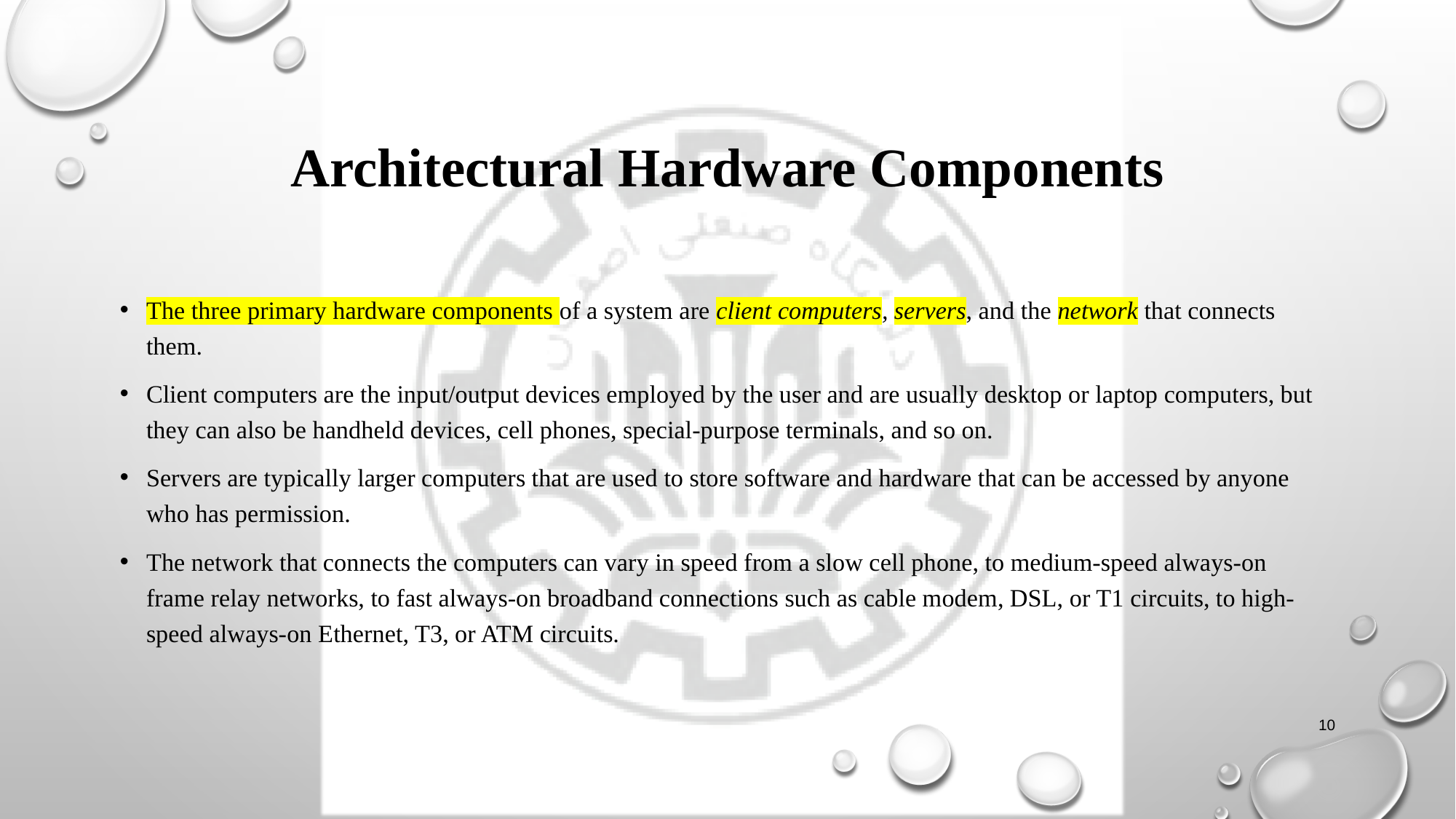

# Architectural Hardware Components
The three primary hardware components of a system are client computers, servers, and the network that connects them.
Client computers are the input/output devices employed by the user and are usually desktop or laptop computers, but they can also be handheld devices, cell phones, special-purpose terminals, and so on.
Servers are typically larger computers that are used to store software and hardware that can be accessed by anyone who has permission.
The network that connects the computers can vary in speed from a slow cell phone, to medium-speed always-on
frame relay networks, to fast always-on broadband connections such as cable modem, DSL, or T1 circuits, to high-speed always-on Ethernet, T3, or ATM circuits.
10